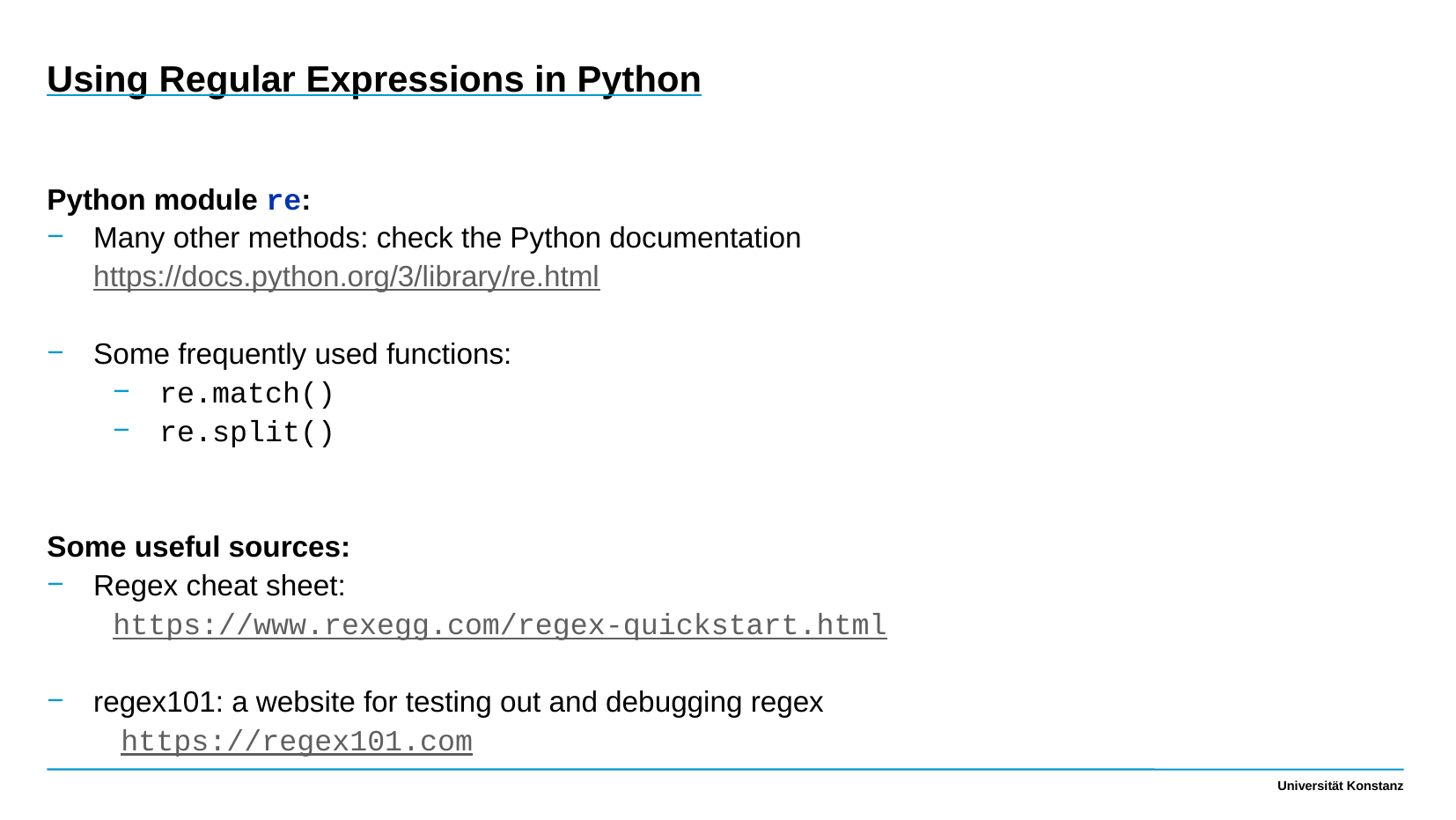

Using Regular Expressions in Python
Python module re:
Many other methods: check the Python documentation https://docs.python.org/3/library/re.html

Some frequently used functions:
re.match()
re.split()

Some useful sources:
Regex cheat sheet:
https://www.rexegg.com/regex-quickstart.html

regex101: a website for testing out and debugging regex
 https://regex101.com